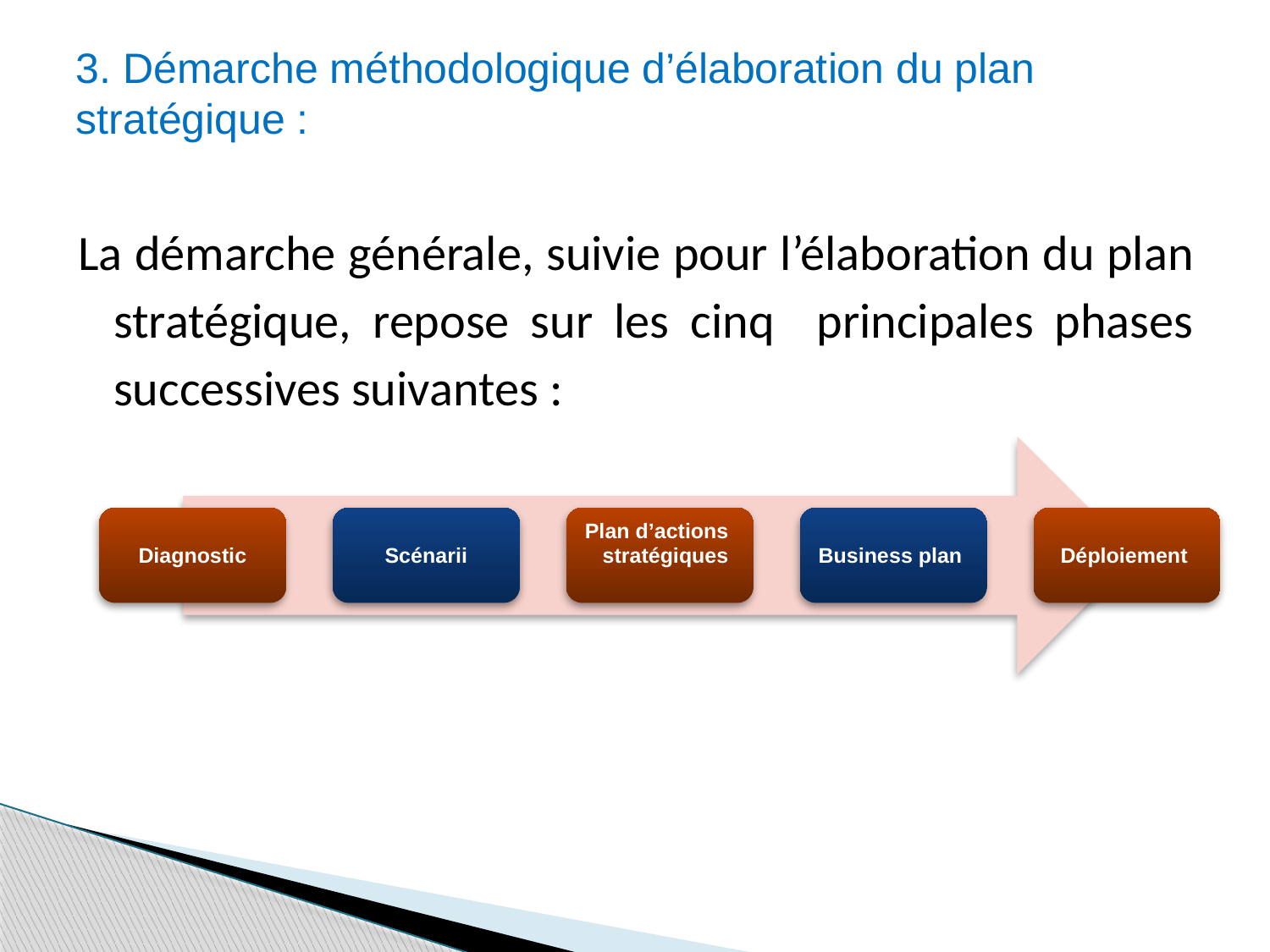

# 3. Démarche méthodologique d’élaboration du plan stratégique :
La démarche générale, suivie pour l’élaboration du plan stratégique, repose sur les cinq  principales phases successives suivantes :

Diagnostic
Scénarii
Plan d’actions    stratégiques
Business plan
Déploiement